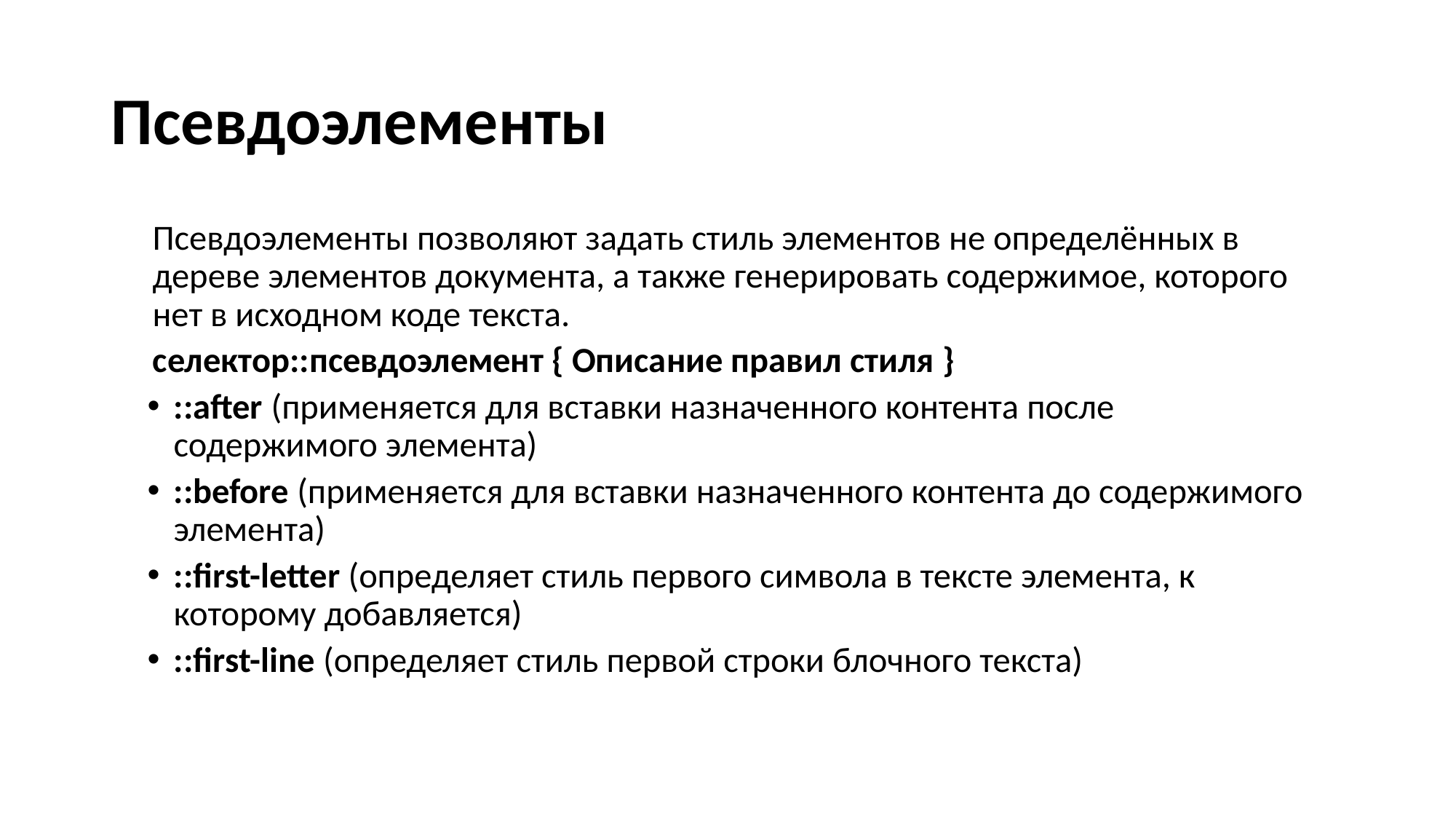

# Псевдоэлементы
Псевдоэлементы позволяют задать стиль элементов не определённых в дереве элементов документа, а также генерировать содержимое, которого нет в исходном коде текста.
cелектор::псевдоэлемент { Описание правил стиля }
::after (применяется для вставки назначенного контента после содержимого элемента)
::before (применяется для вставки назначенного контента до содержимого элемента)
::first-letter (определяет стиль первого символа в тексте элемента, к которому добавляется)
::first-line (определяет стиль первой строки блочного текста)